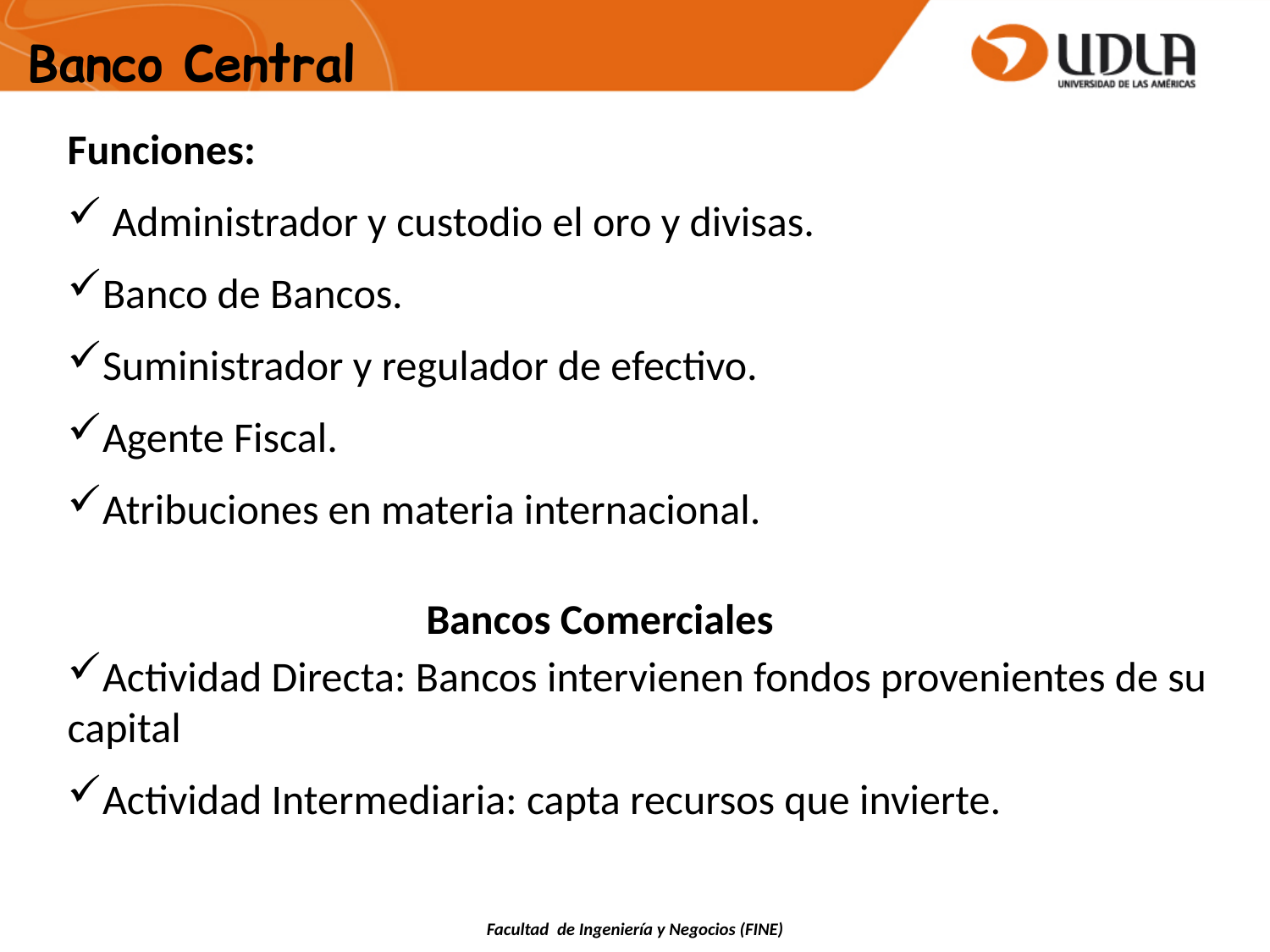

Banco Central
Funciones:
 Administrador y custodio el oro y divisas.
Banco de Bancos.
Suministrador y regulador de efectivo.
Agente Fiscal.
Atribuciones en materia internacional.
Bancos Comerciales
Actividad Directa: Bancos intervienen fondos provenientes de su capital
Actividad Intermediaria: capta recursos que invierte.
Facultad  de Ingeniería y Negocios (FINE)